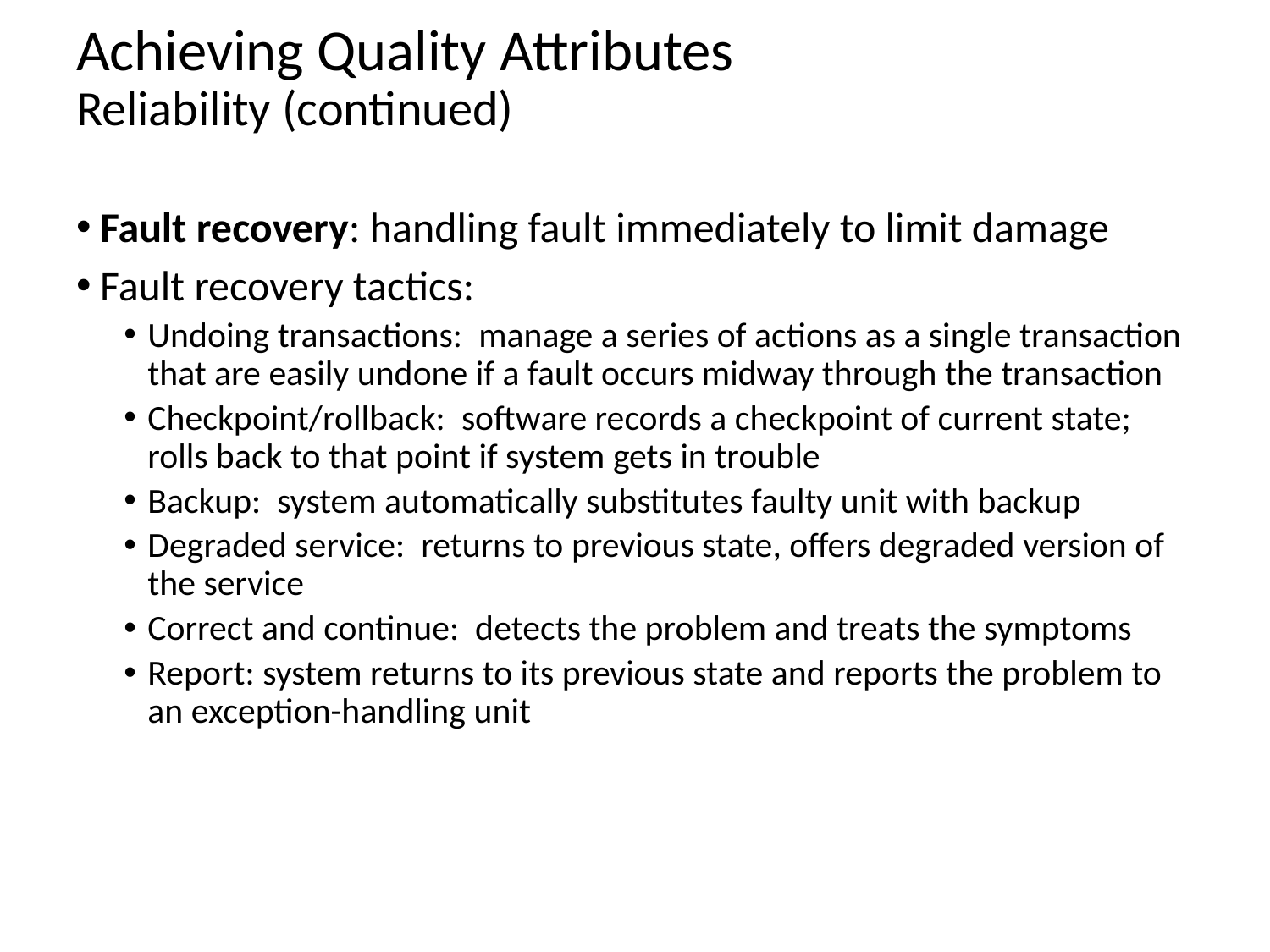

# Achieving Quality Attributes Reliability (continued)
Fault recovery: handling fault immediately to limit damage
Fault recovery tactics:
Undoing transactions:  manage a series of actions as a single transaction that are easily undone if a fault occurs midway through the transaction
Checkpoint/rollback:  software records a checkpoint of current state; rolls back to that point if system gets in trouble
Backup:  system automatically substitutes faulty unit with backup
Degraded service:  returns to previous state, offers degraded version of the service
Correct and continue:  detects the problem and treats the symptoms
Report: system returns to its previous state and reports the problem to an exception-handling unit